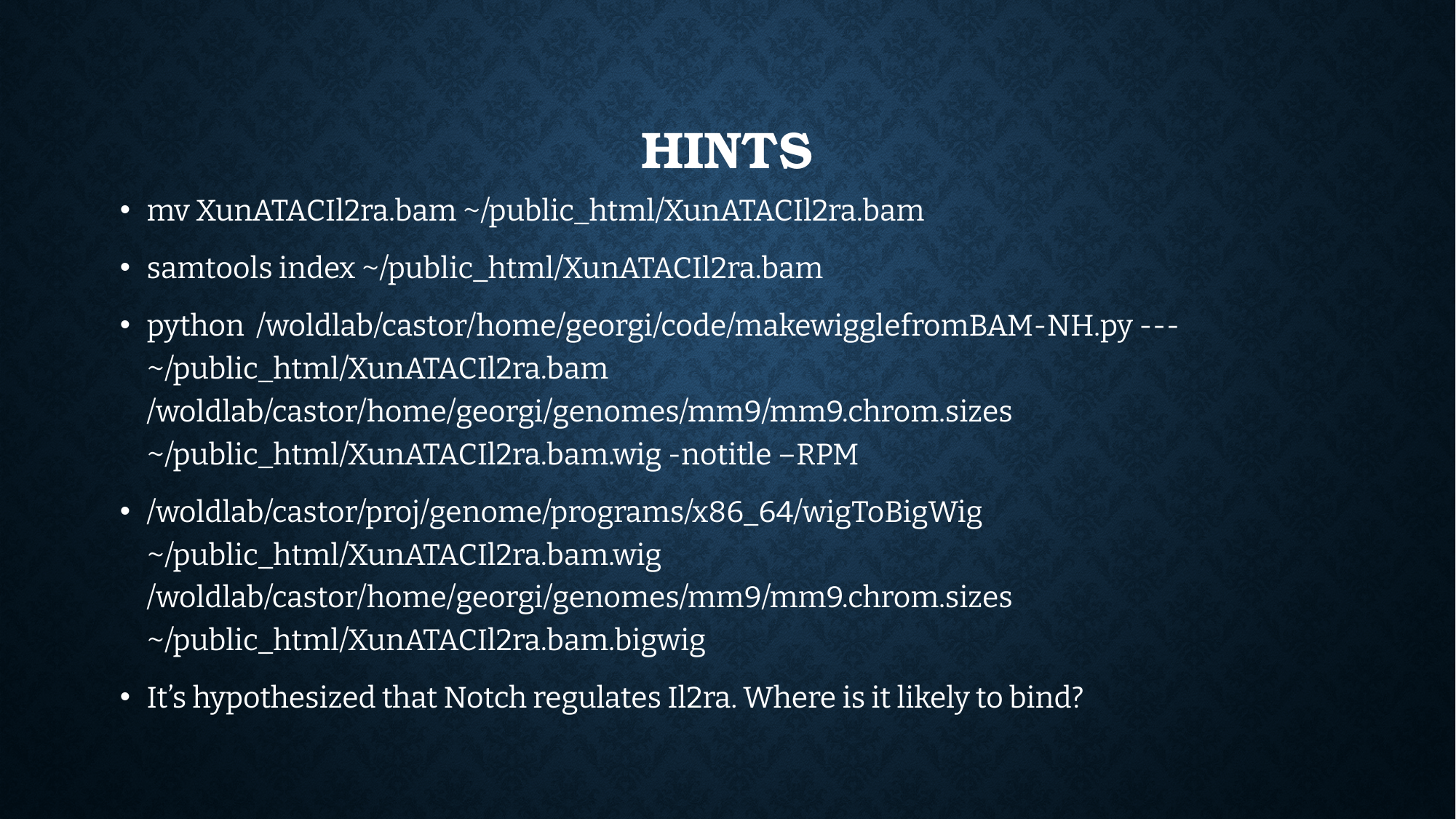

# hints
mv XunATACIl2ra.bam ~/public_html/XunATACIl2ra.bam
samtools index ~/public_html/XunATACIl2ra.bam
python  /woldlab/castor/home/georgi/code/makewigglefromBAM-NH.py --- ~/public_html/XunATACIl2ra.bam /woldlab/castor/home/georgi/genomes/mm9/mm9.chrom.sizes ~/public_html/XunATACIl2ra.bam.wig -notitle –RPM
/woldlab/castor/proj/genome/programs/x86_64/wigToBigWig ~/public_html/XunATACIl2ra.bam.wig /woldlab/castor/home/georgi/genomes/mm9/mm9.chrom.sizes ~/public_html/XunATACIl2ra.bam.bigwig
It’s hypothesized that Notch regulates Il2ra. Where is it likely to bind?